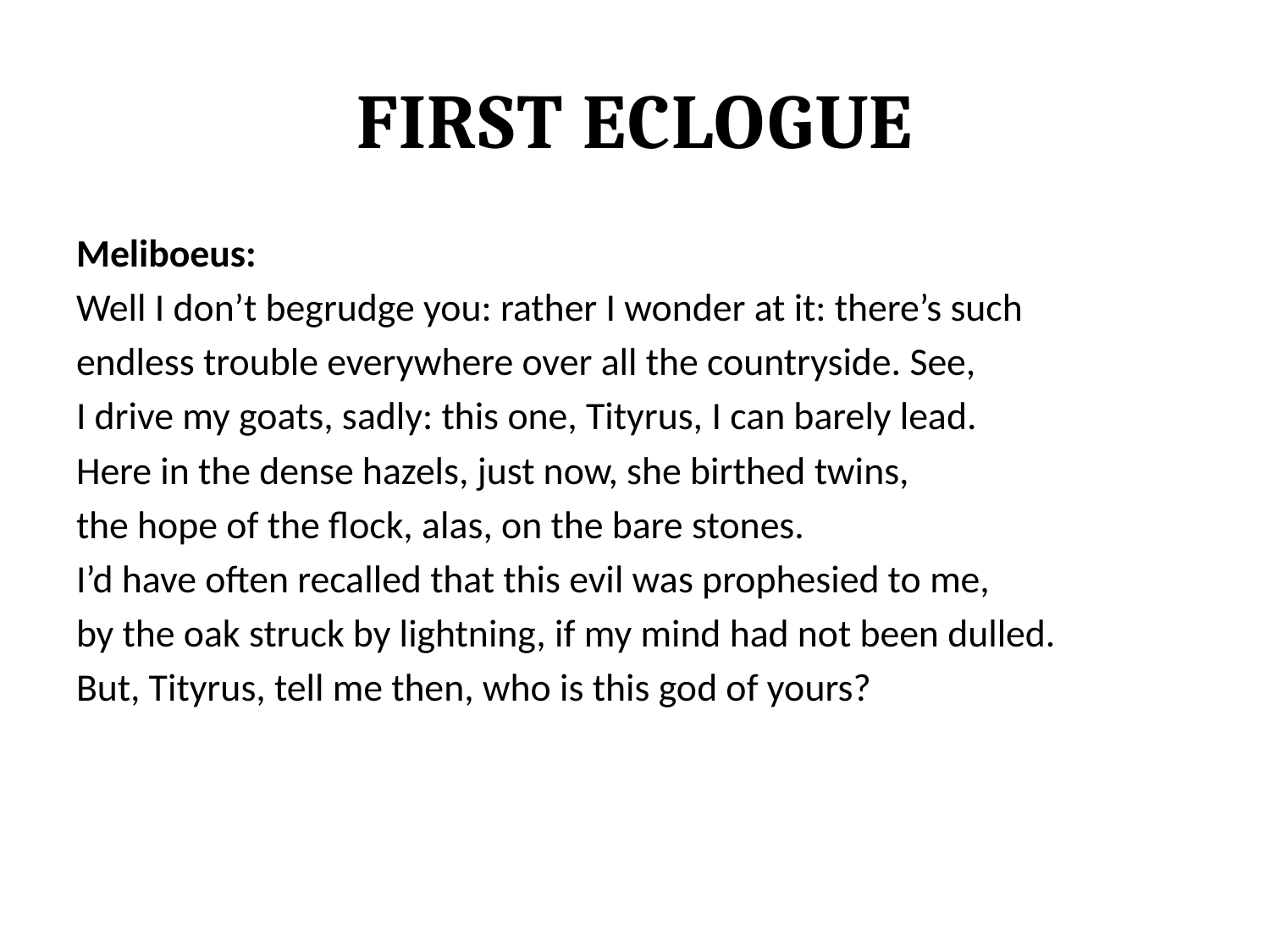

# First Eclogue
Meliboeus:
Well I don’t begrudge you: rather I wonder at it: there’s such
endless trouble everywhere over all the countryside. See,
I drive my goats, sadly: this one, Tityrus, I can barely lead.
Here in the dense hazels, just now, she birthed twins,
the hope of the flock, alas, on the bare stones.
I’d have often recalled that this evil was prophesied to me,
by the oak struck by lightning, if my mind had not been dulled.
But, Tityrus, tell me then, who is this god of yours?